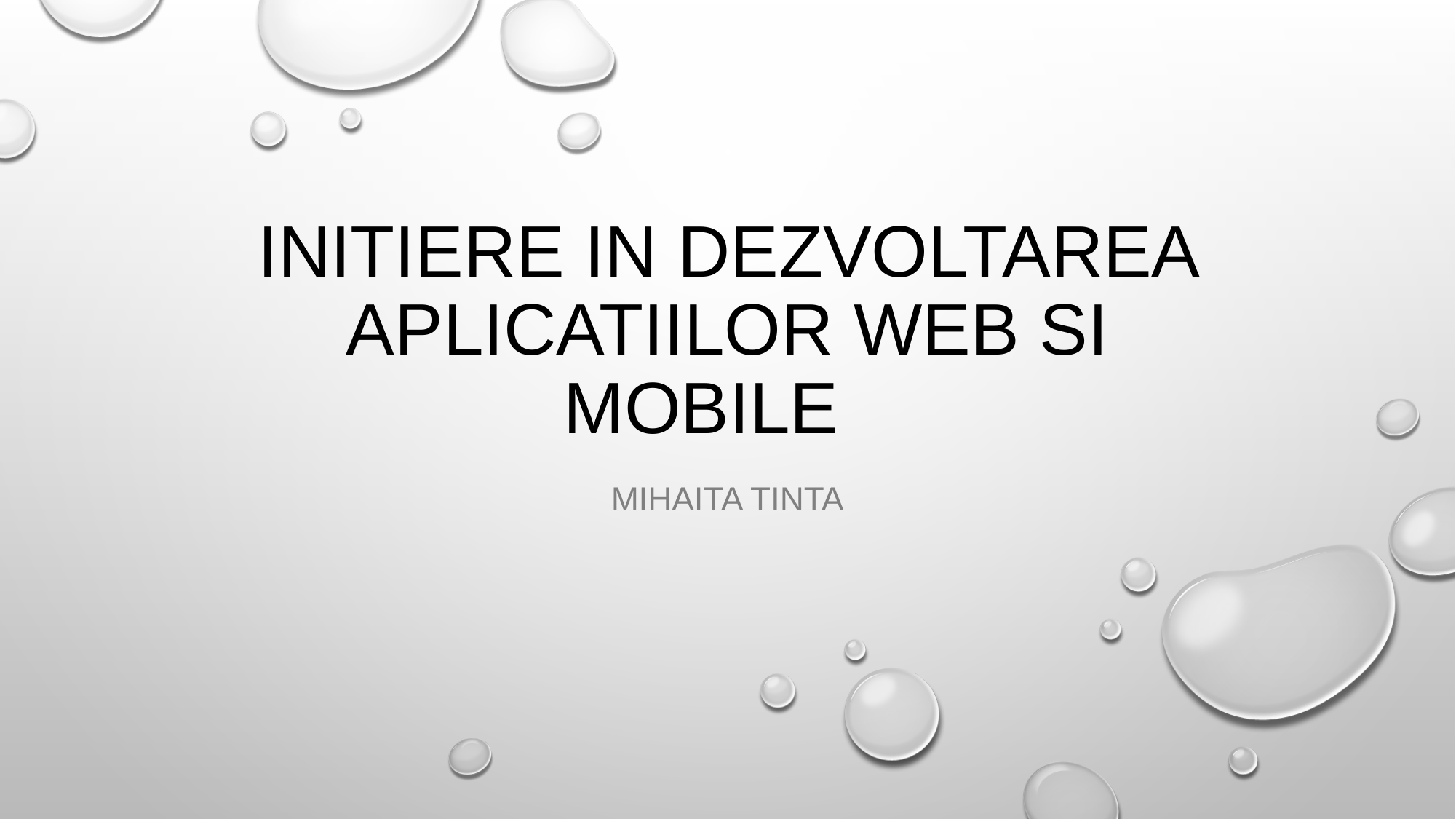

# INItiere in dezvoltarea aplicatiilor web si mobile
Mihaita Tinta